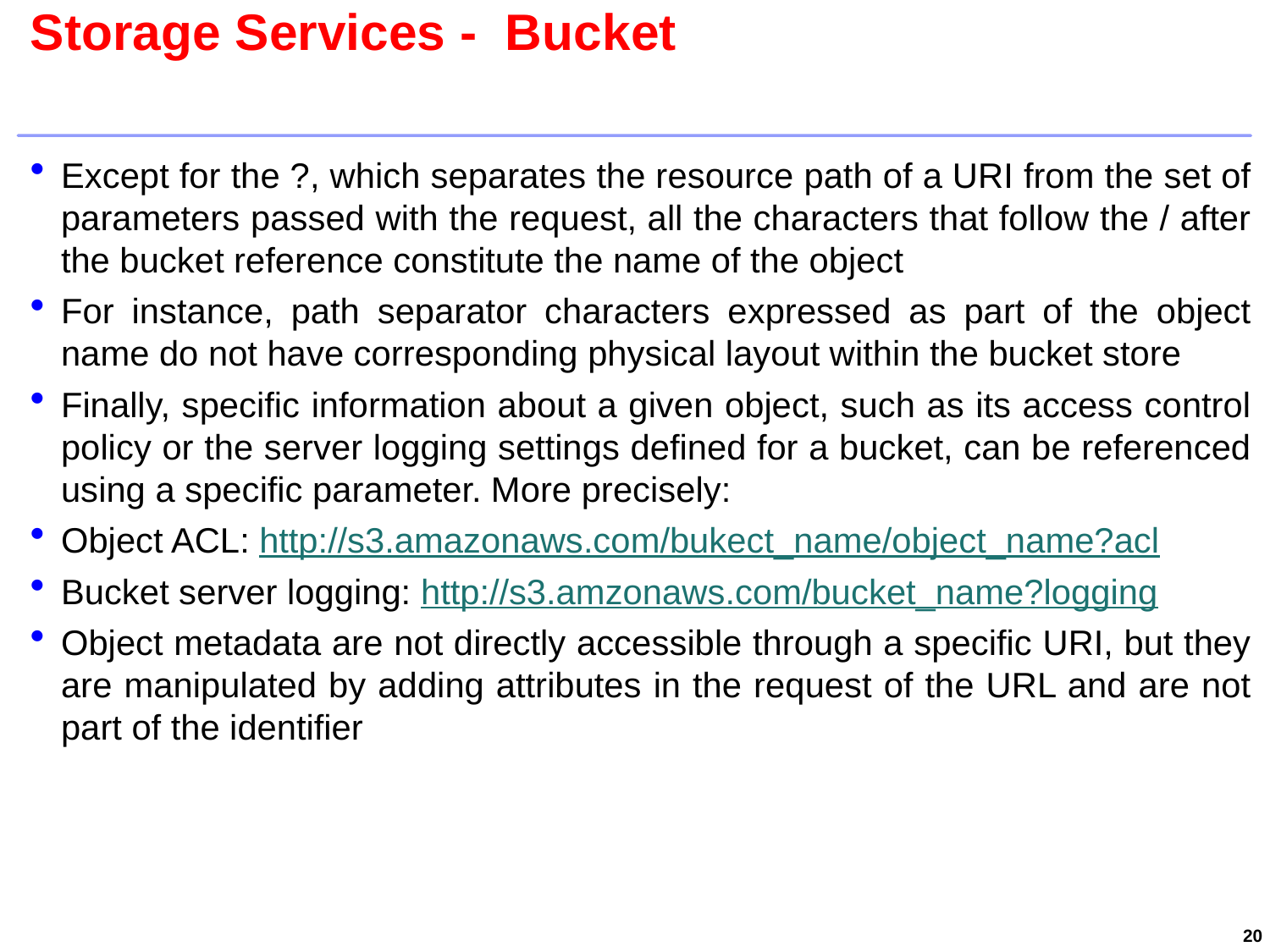

# Storage Services -  Bucket
Except for the ?, which separates the resource path of a URI from the set of parameters passed with the request, all the characters that follow the / after the bucket reference constitute the name of the object
For instance, path separator characters expressed as part of the object name do not have corresponding physical layout within the bucket store
Finally, specific information about a given object, such as its access control policy or the server logging settings defined for a bucket, can be referenced using a specific parameter. More precisely:
Object ACL: http://s3.amazonaws.com/bukect_name/object_name?acl
Bucket server logging: http://s3.amzonaws.com/bucket_name?logging
Object metadata are not directly accessible through a specific URI, but they are manipulated by adding attributes in the request of the URL and are not part of the identifier
20